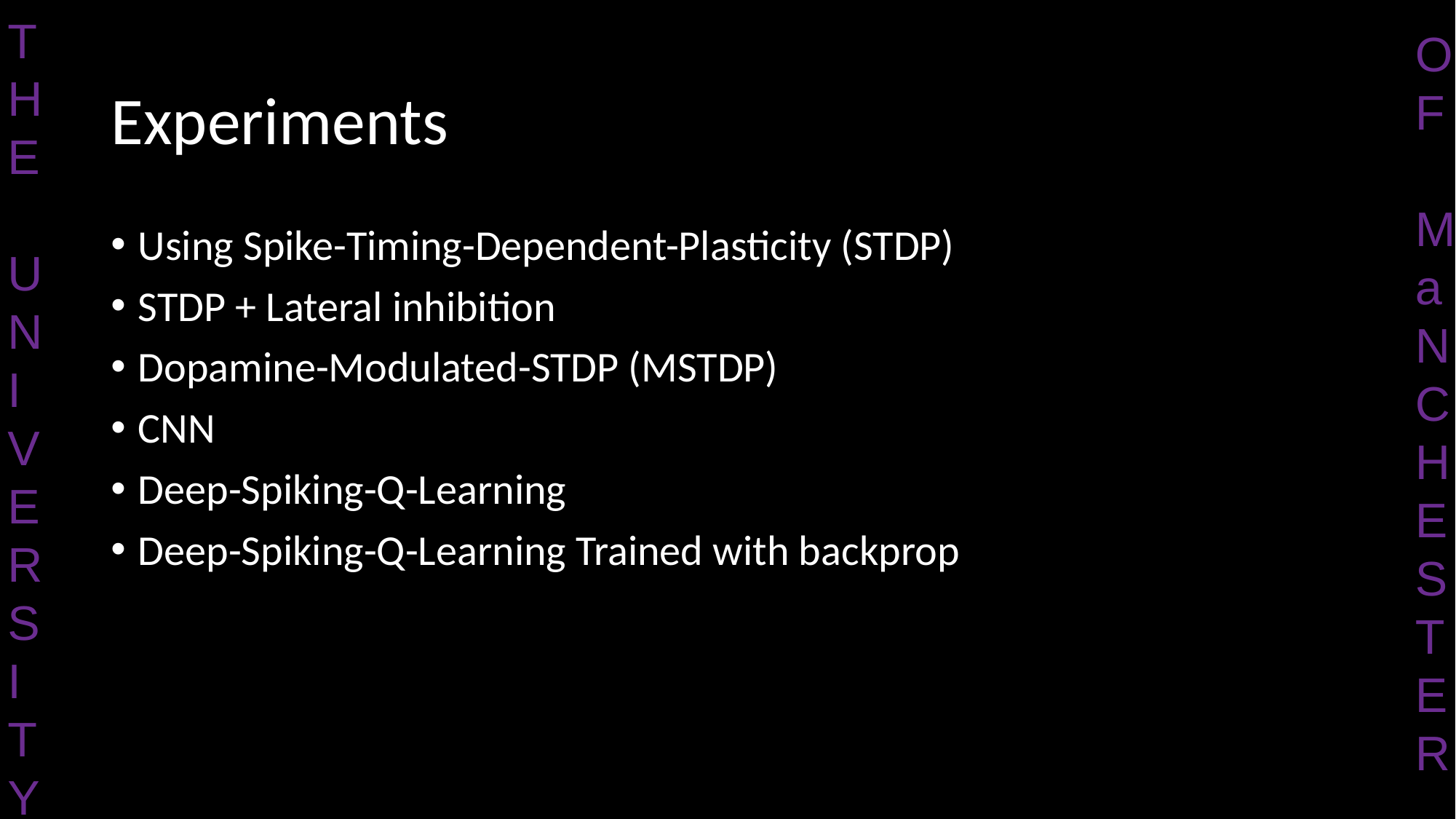

# Experiments
Using Spike-Timing-Dependent-Plasticity (STDP)
STDP + Lateral inhibition
Dopamine-Modulated-STDP (MSTDP)
CNN
Deep-Spiking-Q-Learning
Deep-Spiking-Q-Learning Trained with backprop